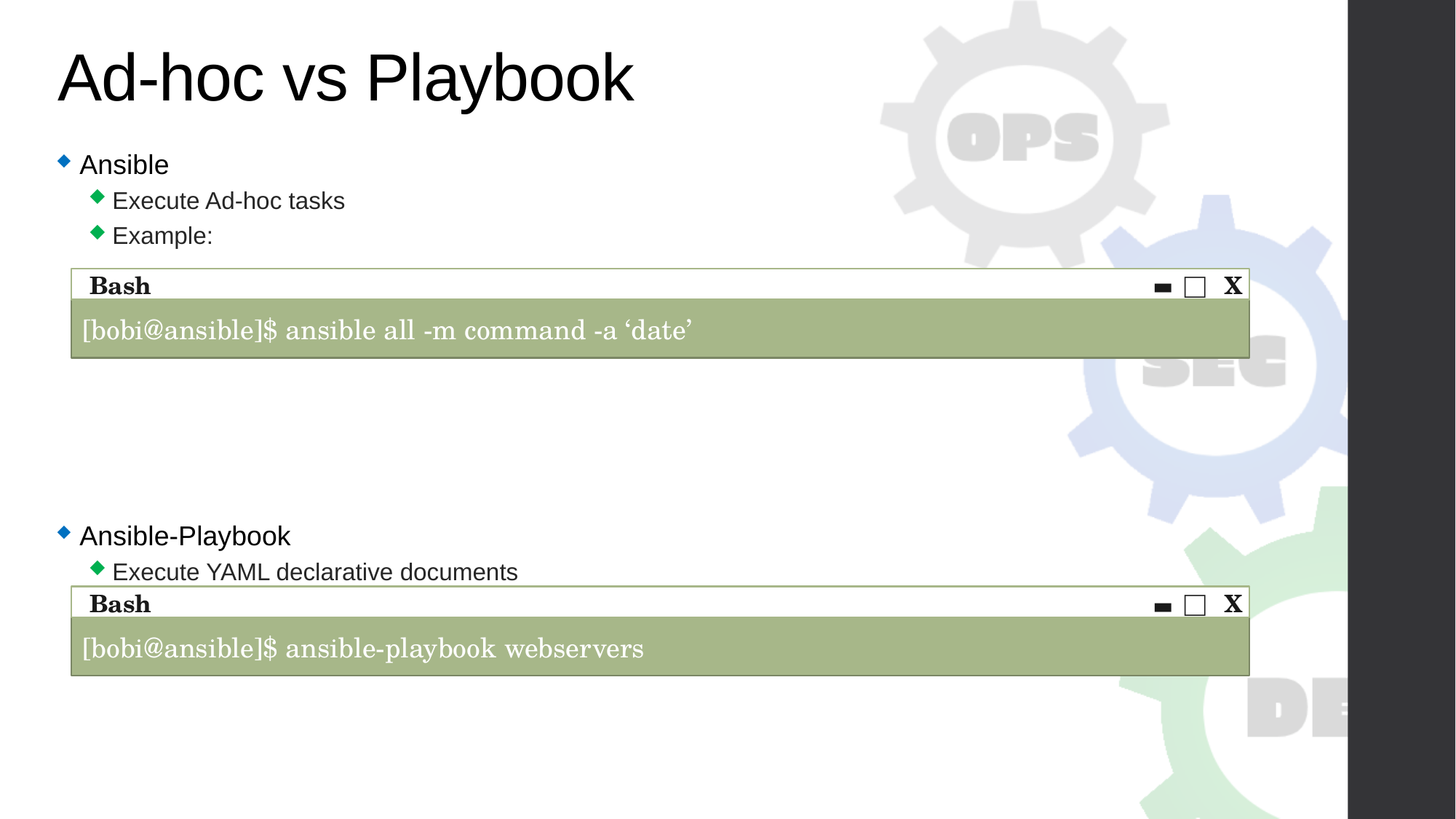

# Ad-hoc vs Playbook
Ansible
Execute Ad-hoc tasks
Example:

Ansible-Playbook
Execute YAML declarative documents
Example

-
Bash
⬜
X

[bobi@ansible]$ ansible all -m command -a ‘date’
-
Bash
⬜
X

[bobi@ansible]$ ansible-playbook webservers